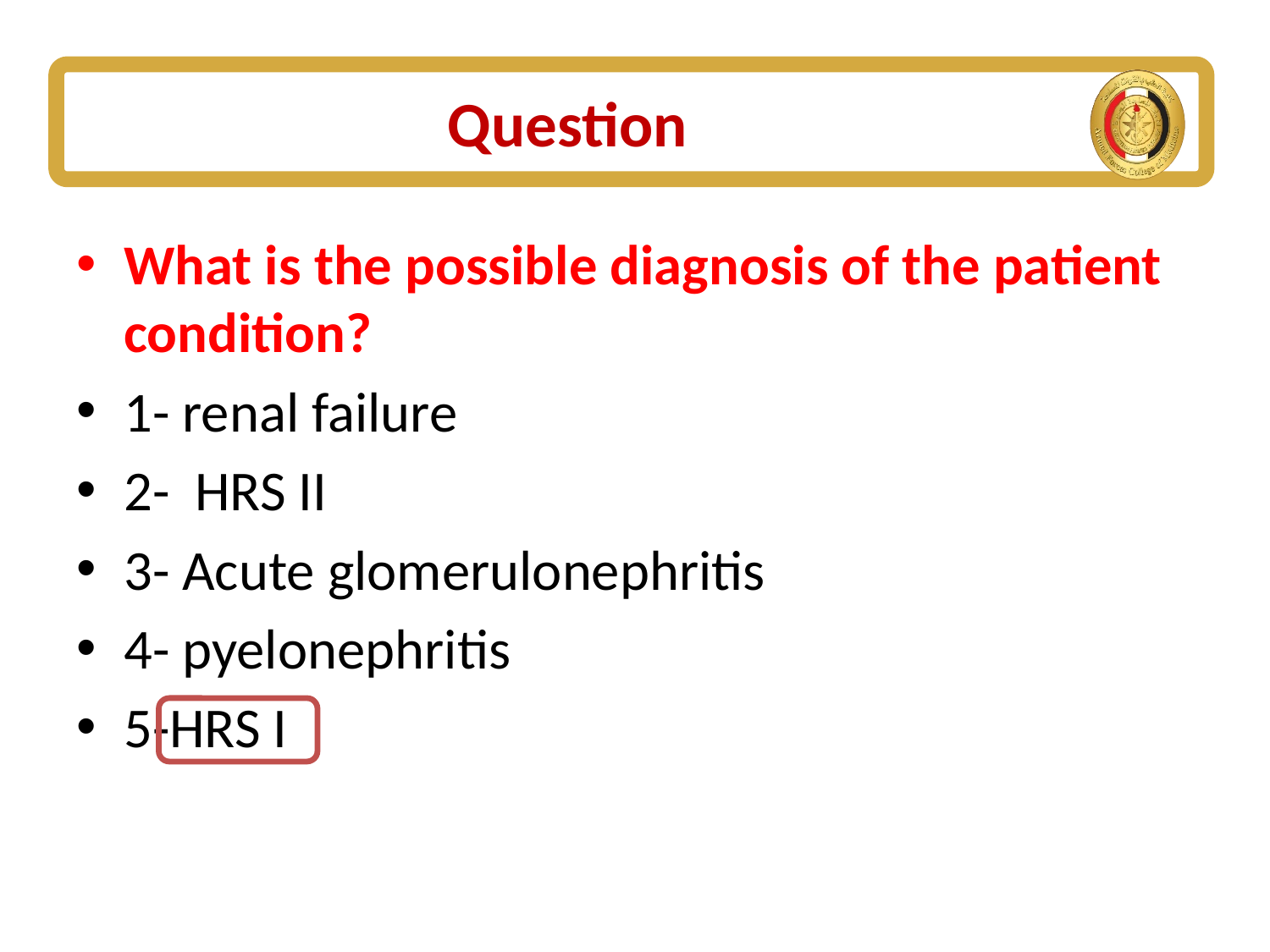

# Question
What is the possible diagnosis of the patient condition?
1- renal failure
2-  HRS II
3- Acute glomerulonephritis
4- pyelonephritis
5-HRS I